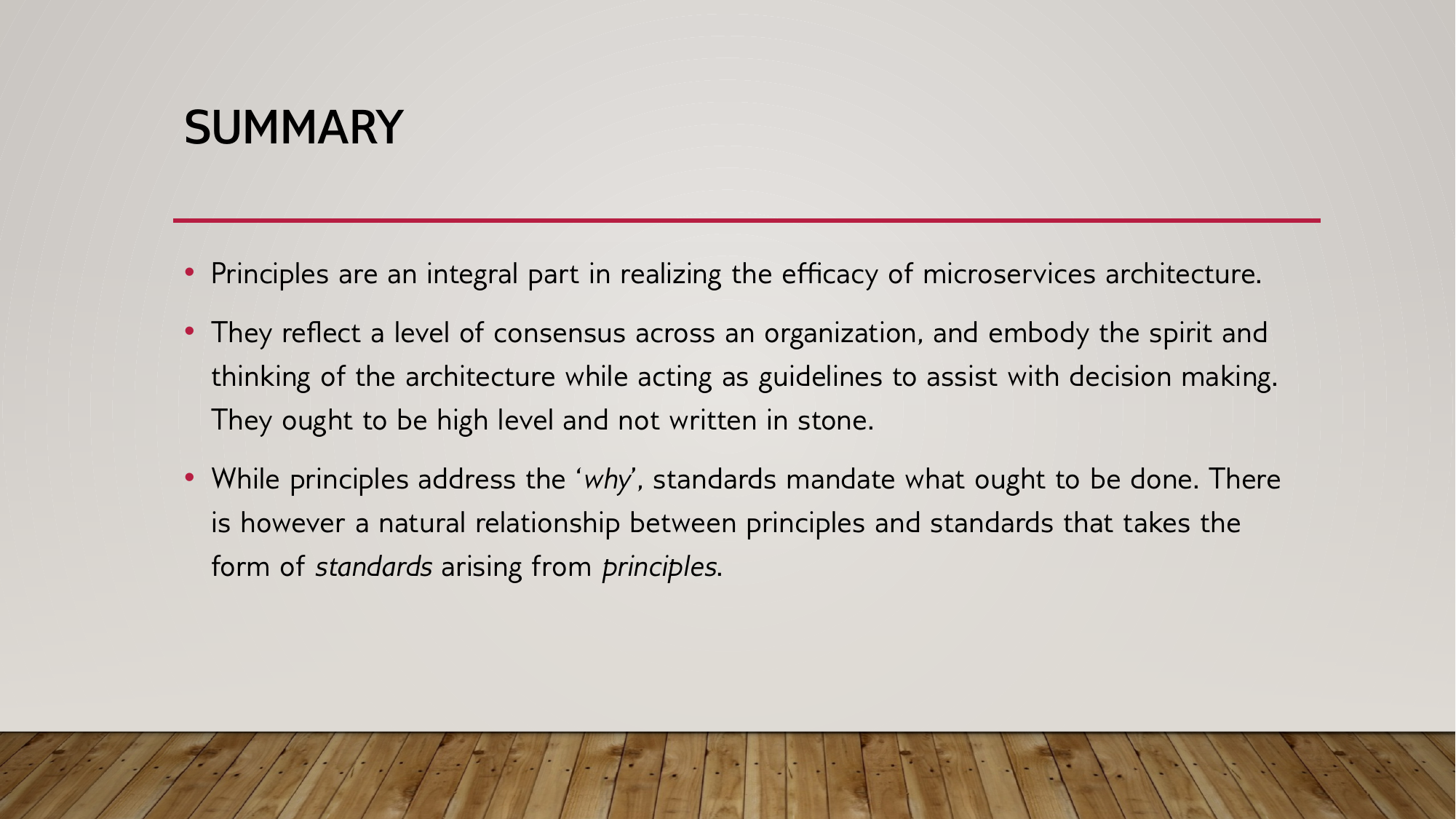

# Summary
Principles are an integral part in realizing the efficacy of microservices architecture.
They reflect a level of consensus across an organization, and embody the spirit and thinking of the architecture while acting as guidelines to assist with decision making. They ought to be high level and not written in stone.
While principles address the ‘why’, standards mandate what ought to be done. There is however a natural relationship between principles and standards that takes the form of standards arising from principles.